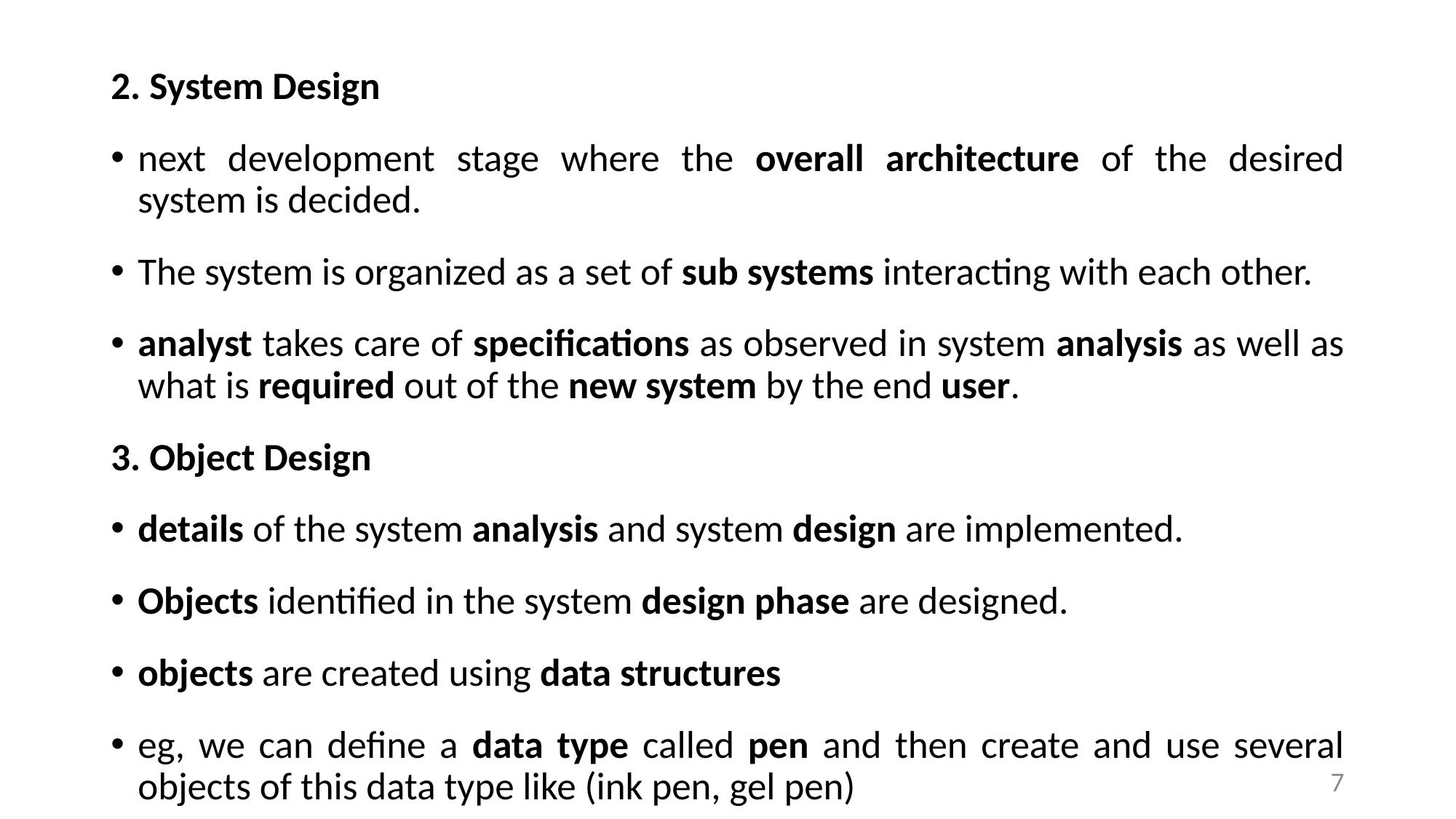

2. System Design
next development stage where the overall architecture of the desired system is decided.
The system is organized as a set of sub systems interacting with each other.
analyst takes care of specifications as observed in system analysis as well as what is required out of the new system by the end user.
3. Object Design
details of the system analysis and system design are implemented.
Objects identified in the system design phase are designed.
objects are created using data structures
eg, we can define a data type called pen and then create and use several objects of this data type like (ink pen, gel pen)
7